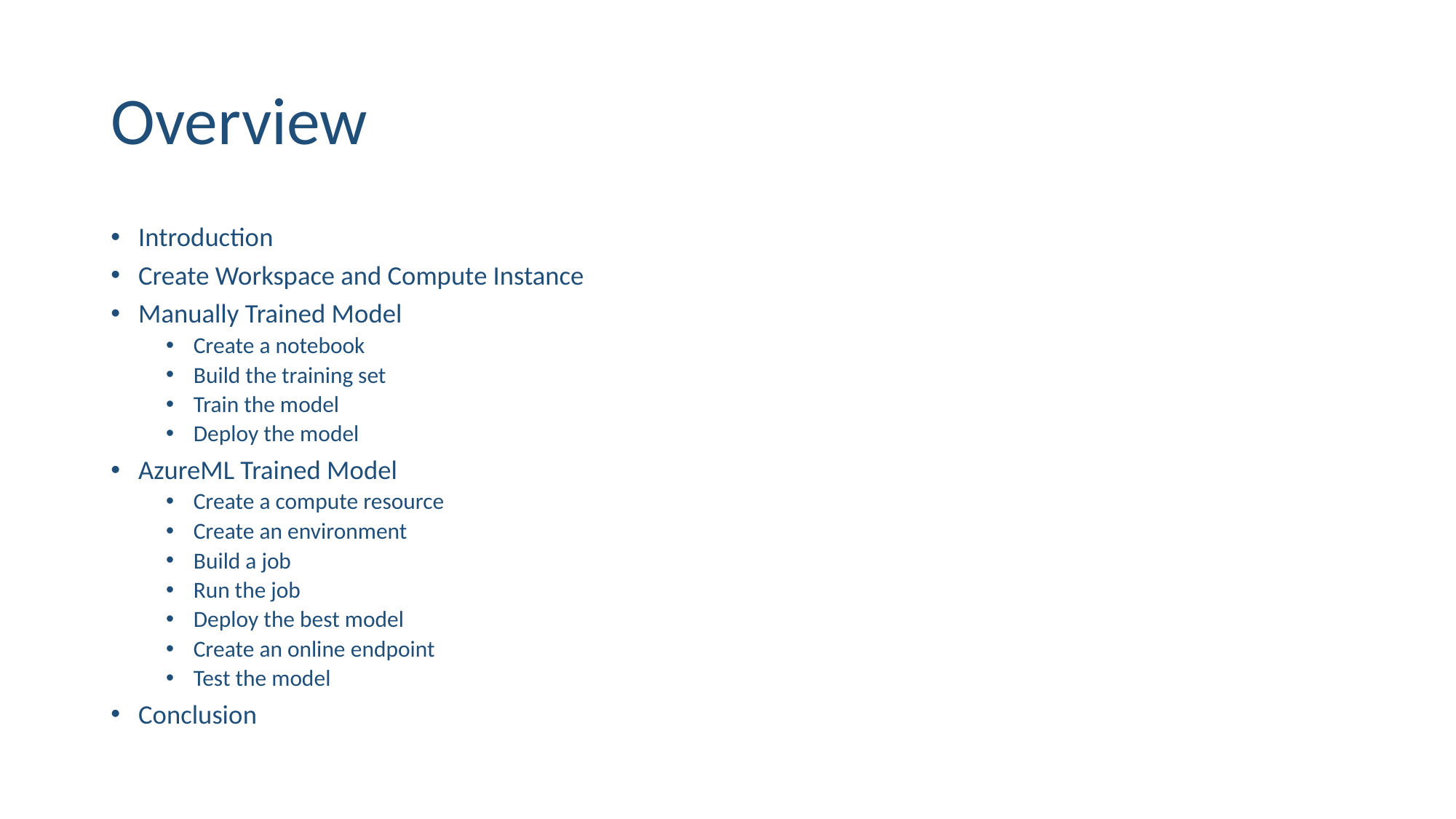

# Overview
Introduction
Create Workspace and Compute Instance
Manually Trained Model
Create a notebook
Build the training set
Train the model
Deploy the model
AzureML Trained Model
Create a compute resource
Create an environment
Build a job
Run the job
Deploy the best model
Create an online endpoint
Test the model
Conclusion